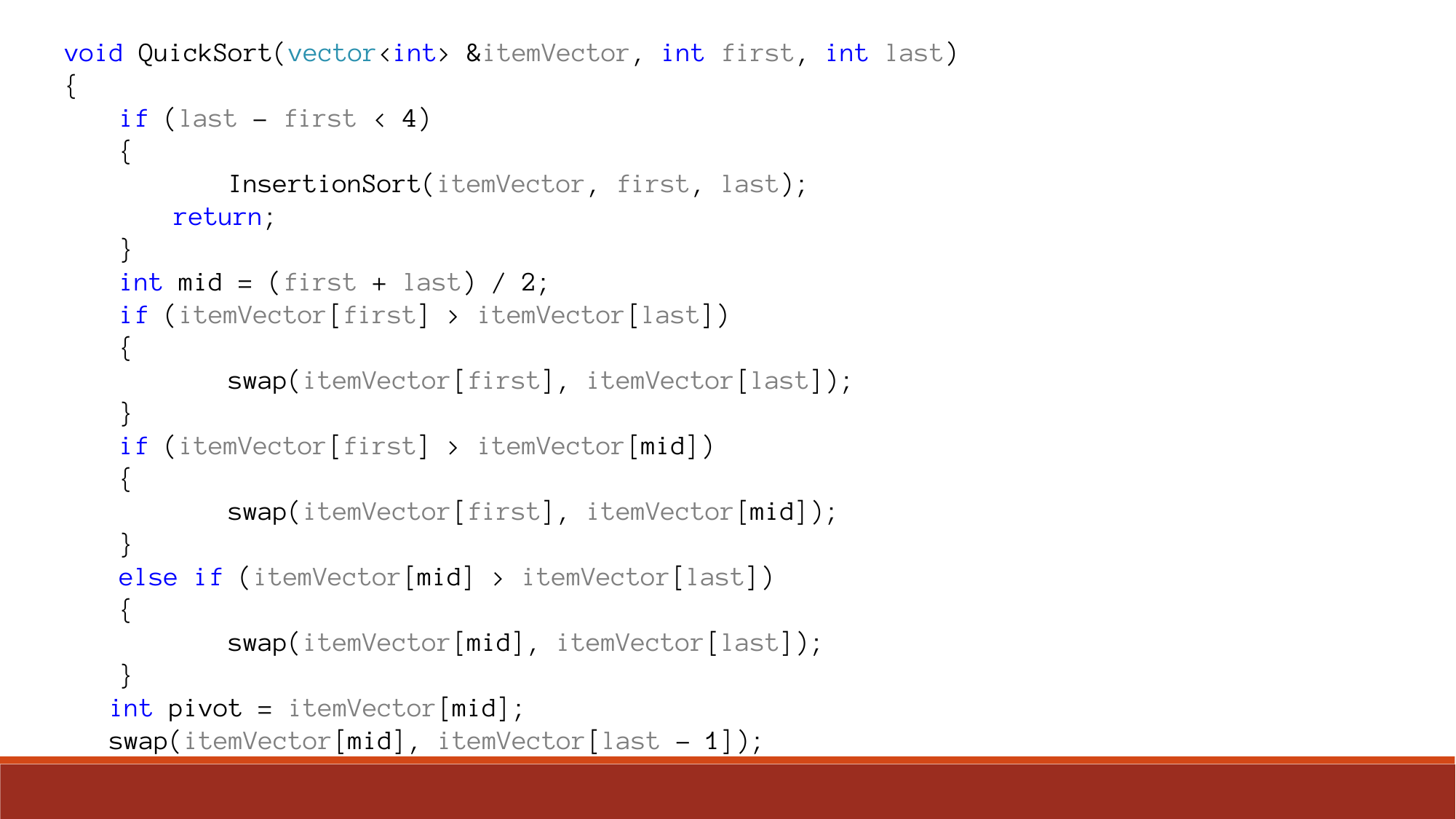

void QuickSort(vector<int> &itemVector, int first, int last)
{
if (last - first < 4)
{
	InsertionSort(itemVector, first, last);
return;
}
int mid = (first + last) / 2;
if (itemVector[first] > itemVector[last])
{
	swap(itemVector[first], itemVector[last]);
}
if (itemVector[first] > itemVector[mid])
{
	swap(itemVector[first], itemVector[mid]);
}
else if (itemVector[mid] > itemVector[last])
{
	swap(itemVector[mid], itemVector[last]);
}
   int pivot = itemVector[mid];
   swap(itemVector[mid], itemVector[last - 1]);